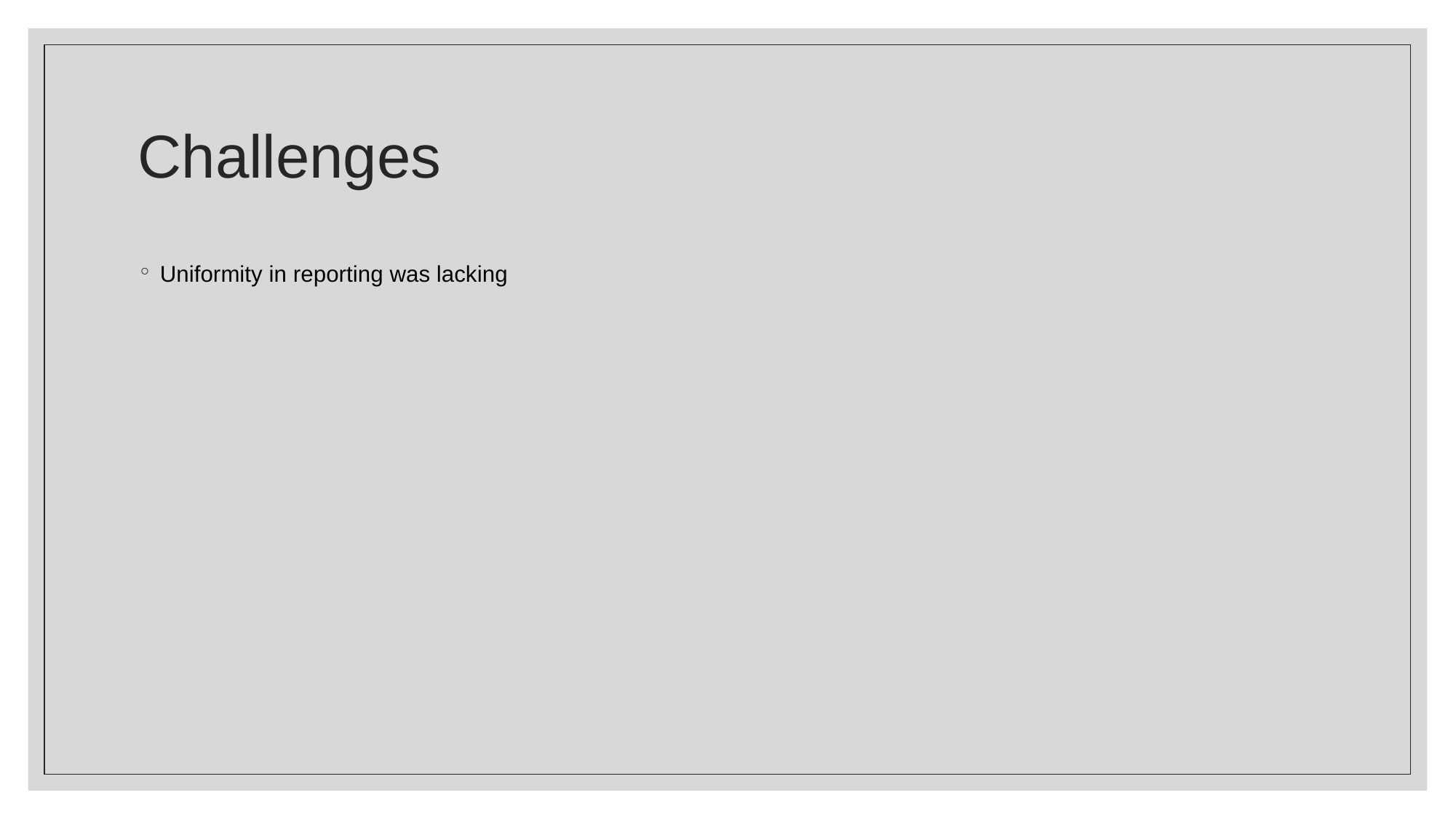

# Challenges
Uniformity in reporting was lacking